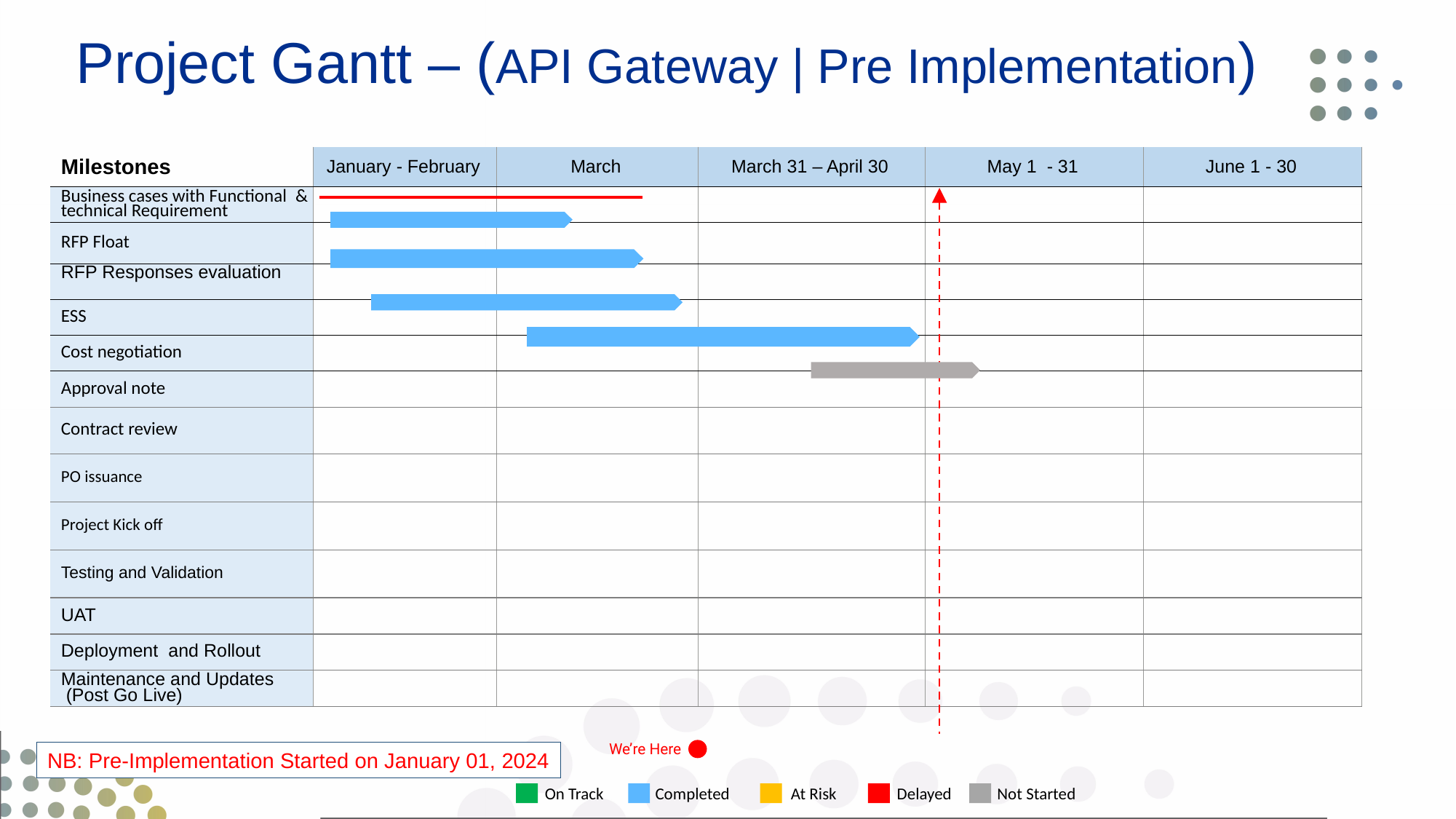

Project Gantt – (API Gateway | Pre Implementation)
| Milestones | January - February | March | March 31 – April 30 | May 1 - 31 | June 1 - 30 |
| --- | --- | --- | --- | --- | --- |
| Business cases with Functional  &  technical Requirement |  |  |  |  |  |
| RFP Float |  |  |  |  |  |
| RFP Responses evaluation |  |  |  |  |  |
| ESS |  |  |  |  |  |
| Cost negotiation |  |  |  |  |  |
| Approval note |  |  |  |  |  |
| Contract review |  |  |  |  |  |
| PO issuance |  |  |  |  |  |
| Project Kick off |  |  |  |  |  |
| Testing and Validation |  |  |  |  |  |
| UAT |  |  |  |  |  |
| Deployment and Rollout |  |  |  |  |  |
| Maintenance and Updates (Post Go Live) |  |  |  |  |  |

We’re Here

NB: Pre-Implementation Started on January 01, 2024
On Track
Completed
At Risk
Delayed
Not Started